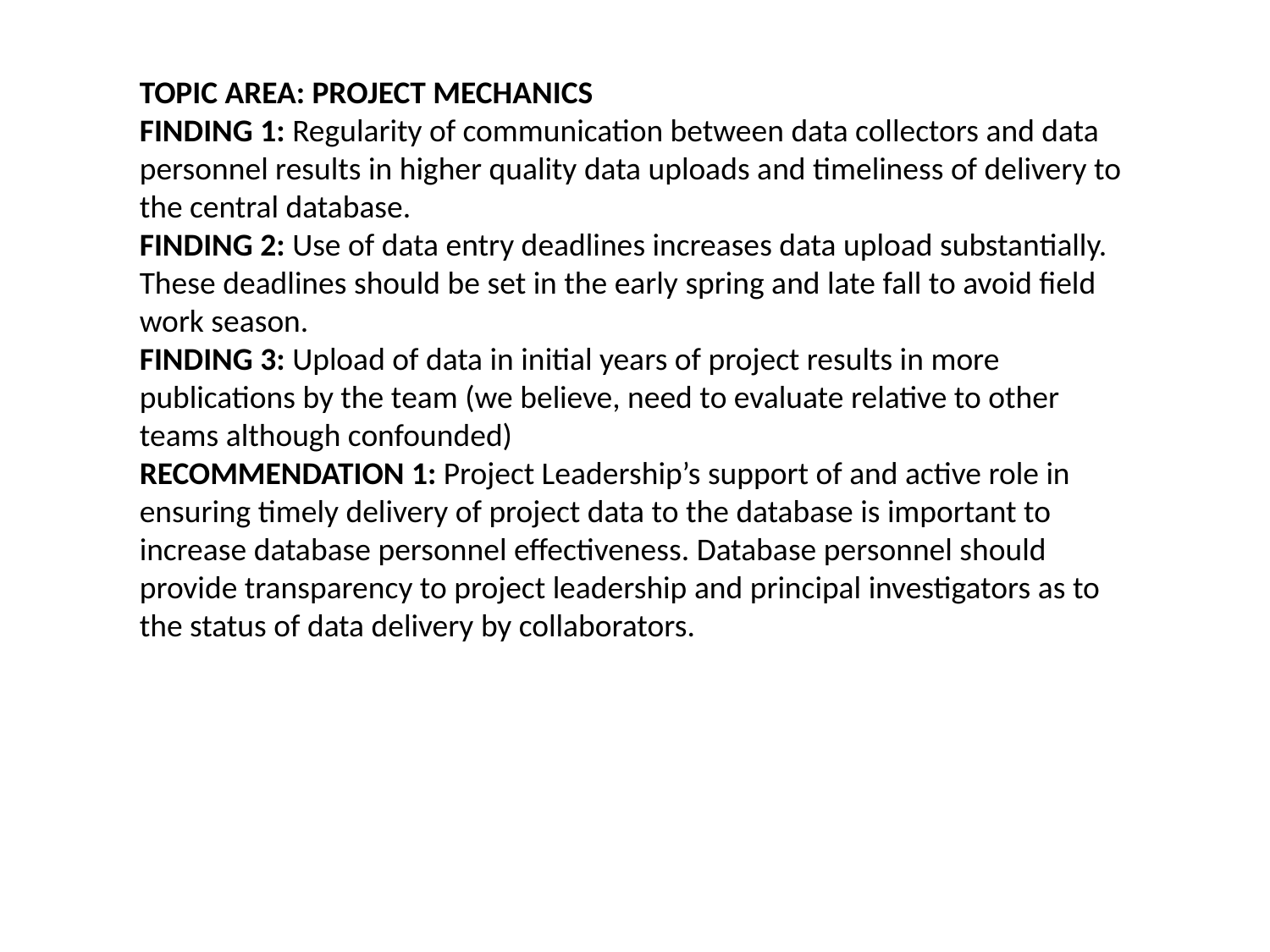

TOPIC AREA: PROJECT MECHANICS
FINDING 1: Regularity of communication between data collectors and data personnel results in higher quality data uploads and timeliness of delivery to the central database.
FINDING 2: Use of data entry deadlines increases data upload substantially. These deadlines should be set in the early spring and late fall to avoid field work season.
FINDING 3: Upload of data in initial years of project results in more publications by the team (we believe, need to evaluate relative to other teams although confounded)
RECOMMENDATION 1: Project Leadership’s support of and active role in ensuring timely delivery of project data to the database is important to increase database personnel effectiveness. Database personnel should provide transparency to project leadership and principal investigators as to the status of data delivery by collaborators.